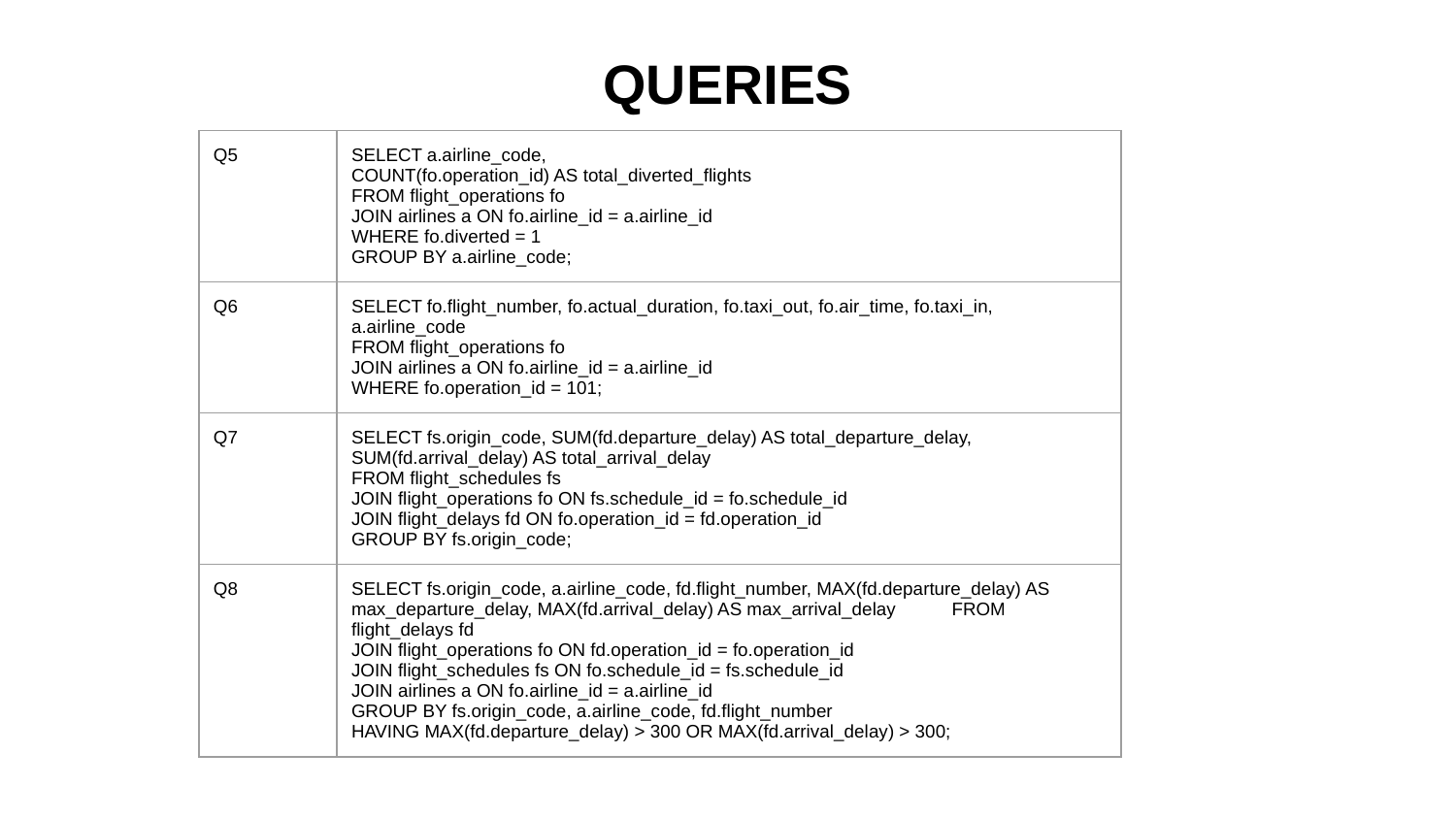

# QUERIES
| Q5 | SELECT a.airline\_code, COUNT(fo.operation\_id) AS total\_diverted\_flights FROM flight\_operations fo JOIN airlines a ON fo.airline\_id = a.airline\_id WHERE fo.diverted = 1 GROUP BY a.airline\_code; |
| --- | --- |
| Q6 | SELECT fo.flight\_number, fo.actual\_duration, fo.taxi\_out, fo.air\_time, fo.taxi\_in, a.airline\_code FROM flight\_operations fo JOIN airlines a ON fo.airline\_id = a.airline\_id WHERE fo.operation\_id = 101; |
| Q7 | SELECT fs.origin\_code, SUM(fd.departure\_delay) AS total\_departure\_delay, SUM(fd.arrival\_delay) AS total\_arrival\_delay FROM flight\_schedules fs JOIN flight\_operations fo ON fs.schedule\_id = fo.schedule\_id JOIN flight\_delays fd ON fo.operation\_id = fd.operation\_id GROUP BY fs.origin\_code; |
| Q8 | SELECT fs.origin\_code, a.airline\_code, fd.flight\_number, MAX(fd.departure\_delay) AS max\_departure\_delay, MAX(fd.arrival\_delay) AS max\_arrival\_delay FROM flight\_delays fd JOIN flight\_operations fo ON fd.operation\_id = fo.operation\_id JOIN flight\_schedules fs ON fo.schedule\_id = fs.schedule\_id JOIN airlines a ON fo.airline\_id = a.airline\_id GROUP BY fs.origin\_code, a.airline\_code, fd.flight\_number HAVING MAX(fd.departure\_delay) > 300 OR MAX(fd.arrival\_delay) > 300; |